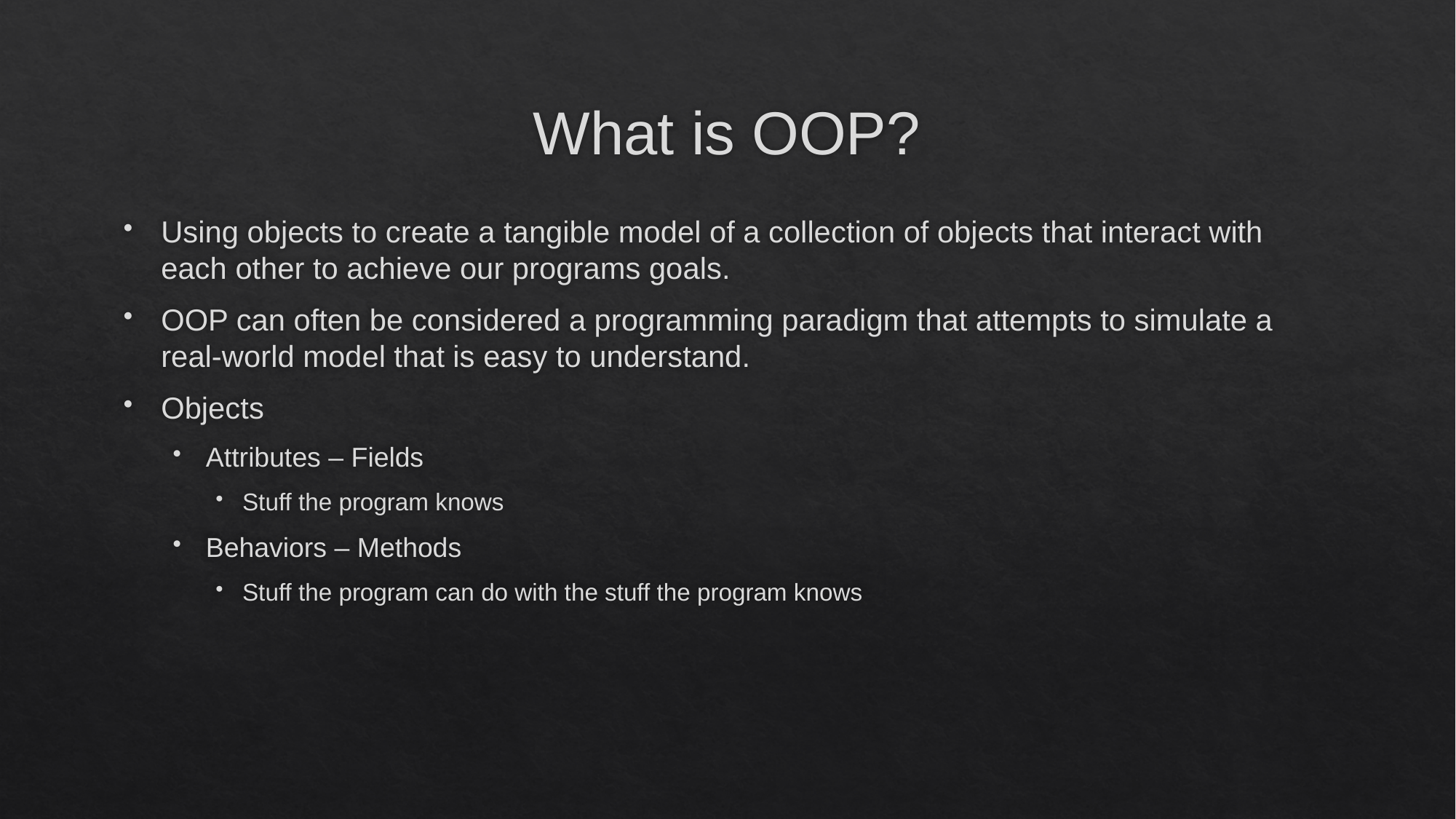

# What is OOP?
Using objects to create a tangible model of a collection of objects that interact with each other to achieve our programs goals.
OOP can often be considered a programming paradigm that attempts to simulate a real-world model that is easy to understand.
Objects
Attributes – Fields
Stuff the program knows
Behaviors – Methods
Stuff the program can do with the stuff the program knows